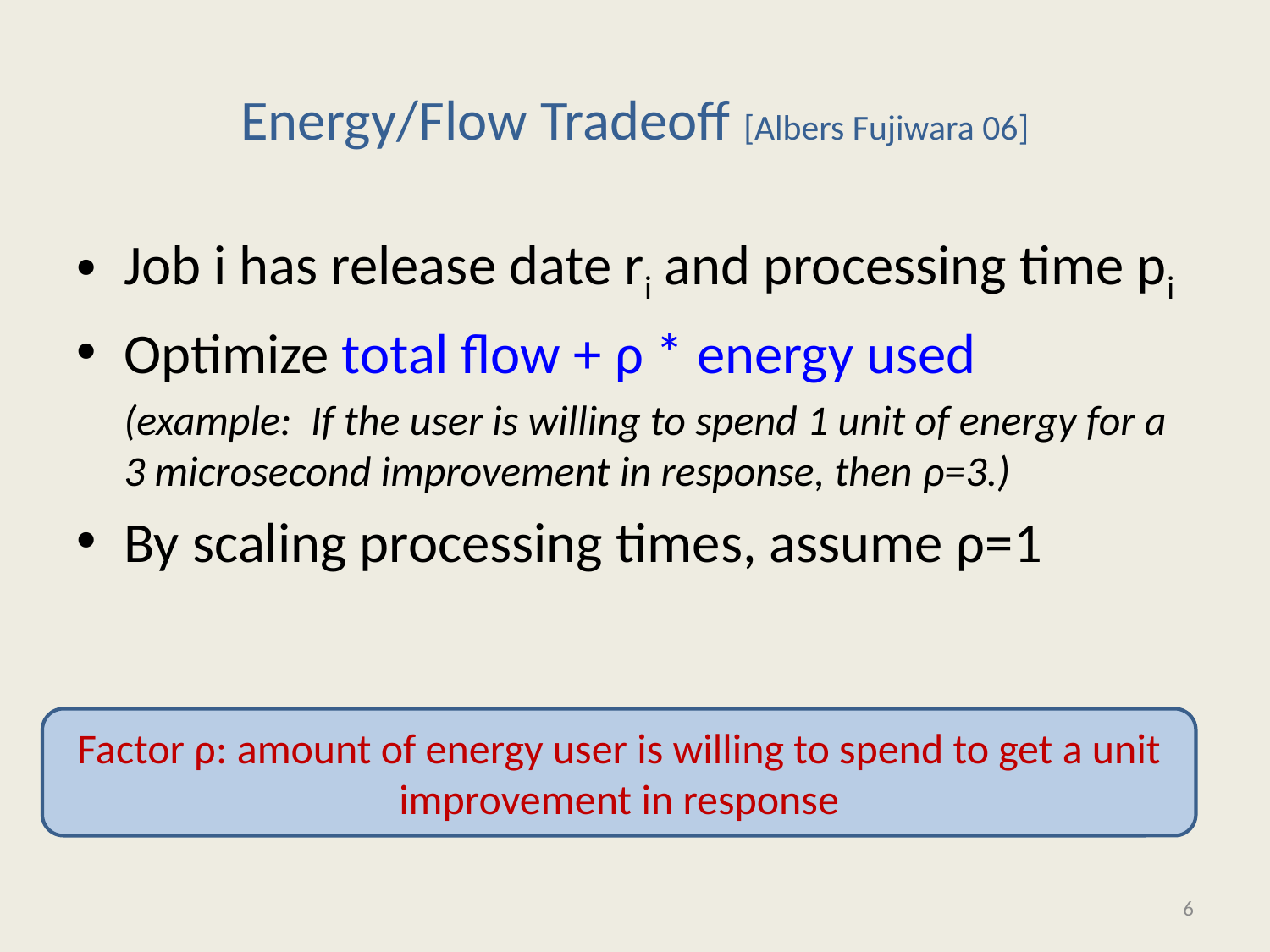

# Energy/Flow Tradeoff [Albers Fujiwara 06]
Job i has release date ri and processing time pi
Optimize total flow + ρ * energy used
	(example:  If the user is willing to spend 1 unit of energy for a 3 microsecond improvement in response, then ρ=3.)
By scaling processing times, assume ρ=1
Factor ρ: amount of energy user is willing to spend to get a unit improvement in response
6